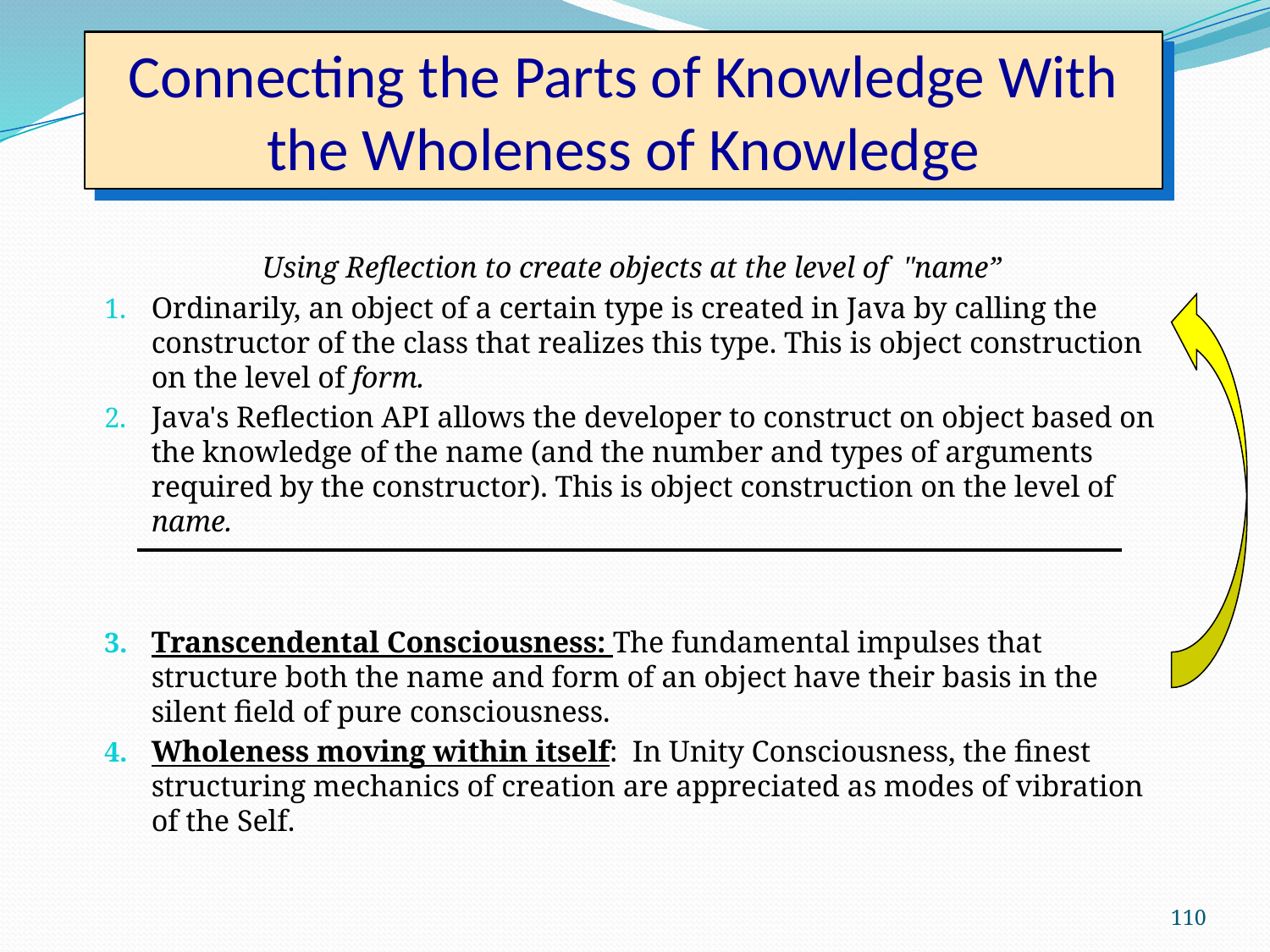

# Connecting the Parts of Knowledge With the Wholeness of Knowledge
Using Reflection to create objects at the level of  "name”
Ordinarily, an object of a certain type is created in Java by calling the constructor of the class that realizes this type. This is object construction on the level of form.
Java's Reflection API allows the developer to construct on object based on the knowledge of the name (and the number and types of arguments required by the constructor). This is object construction on the level of name.

Transcendental Consciousness: The fundamental impulses that structure both the name and form of an object have their basis in the silent field of pure consciousness.
Wholeness moving within itself:  In Unity Consciousness, the finest structuring mechanics of creation are appreciated as modes of vibration of the Self.

110